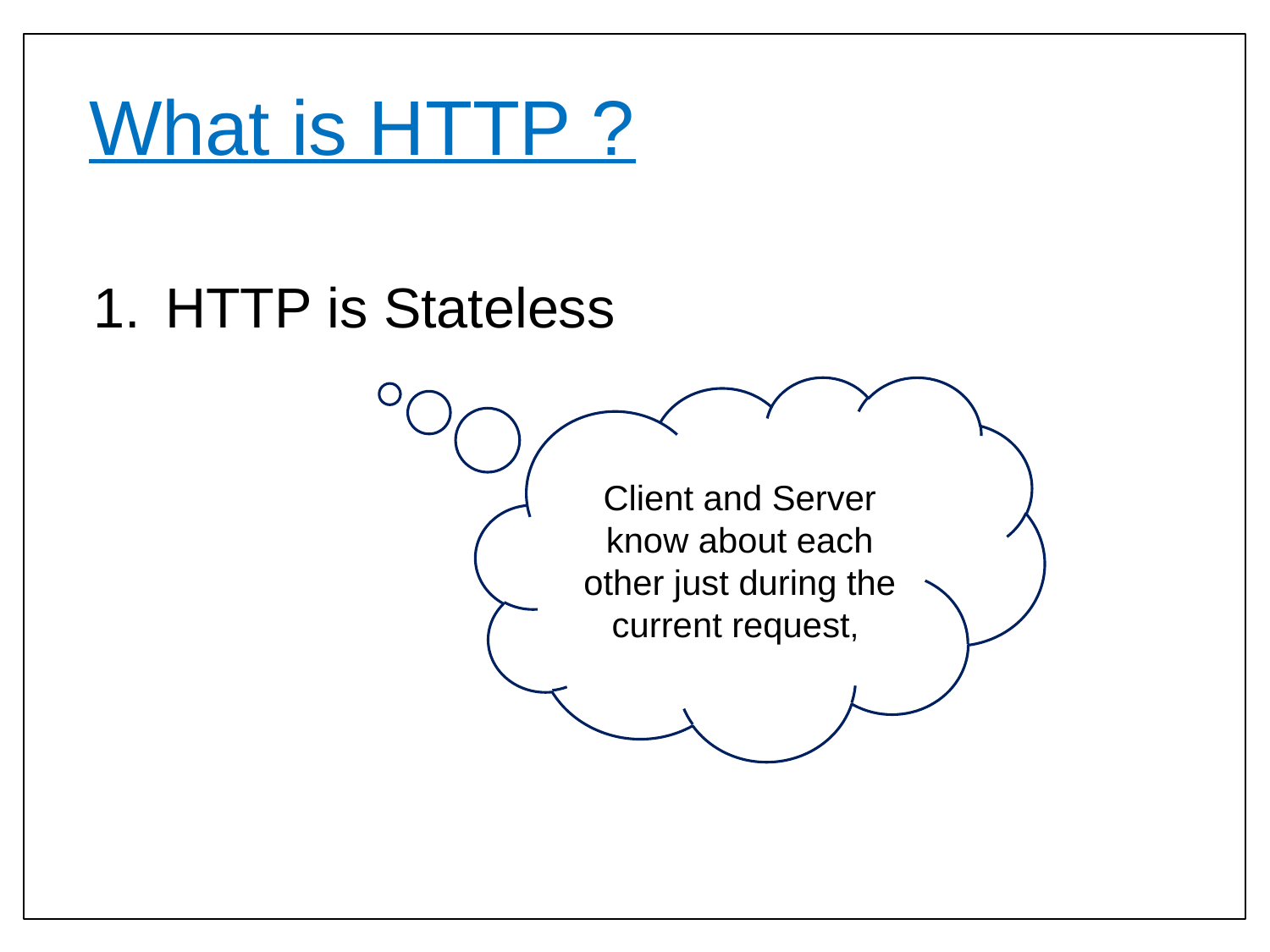

# What is HTTP ?
HTTP is Stateless

Client and Server know about each other just during the current request,